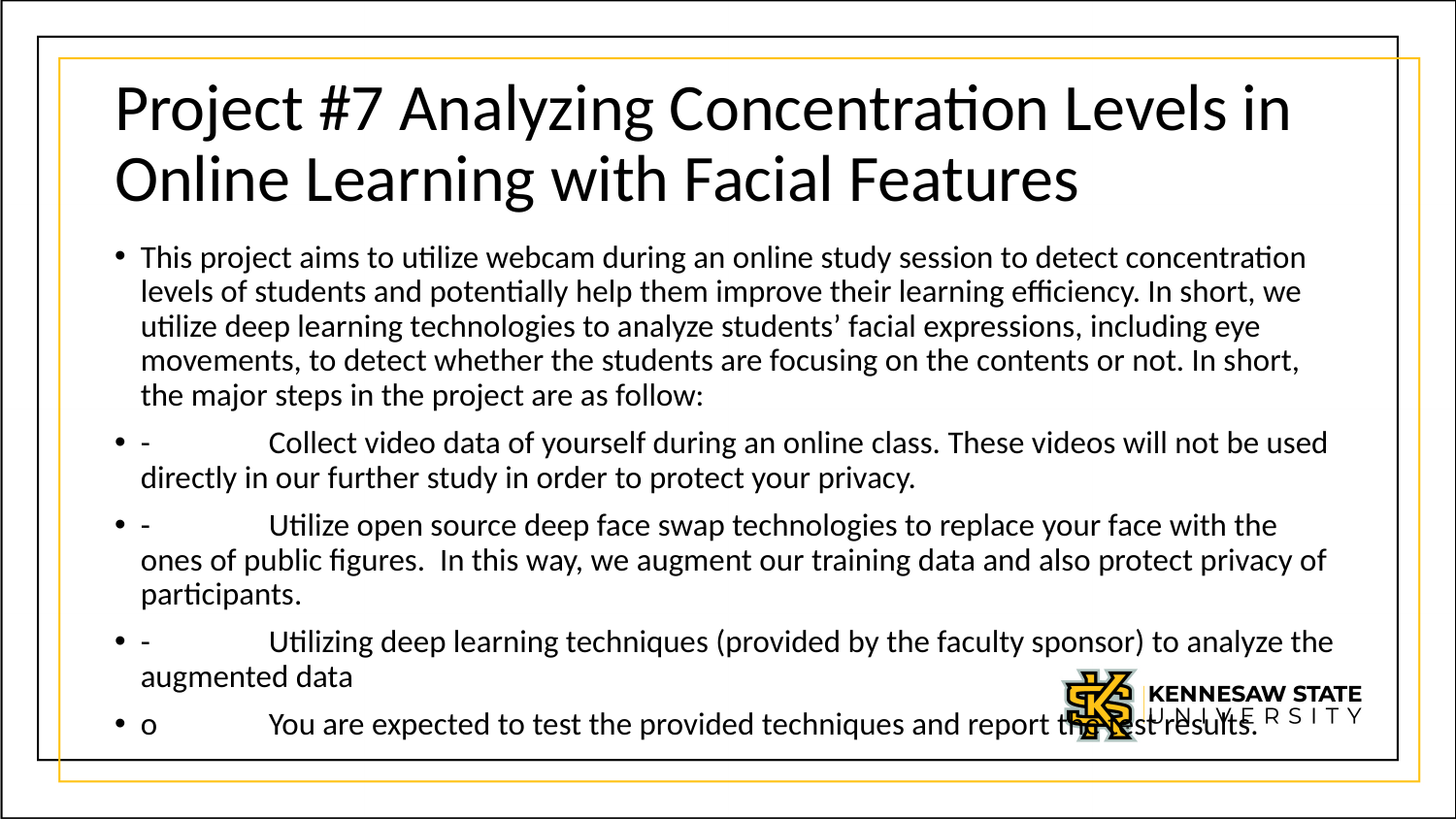

# Project #7 Analyzing Concentration Levels in Online Learning with Facial Features
This project aims to utilize webcam during an online study session to detect concentration levels of students and potentially help them improve their learning efficiency. In short, we utilize deep learning technologies to analyze students’ facial expressions, including eye movements, to detect whether the students are focusing on the contents or not. In short, the major steps in the project are as follow:
-	Collect video data of yourself during an online class. These videos will not be used directly in our further study in order to protect your privacy.
-	Utilize open source deep face swap technologies to replace your face with the ones of public figures.  In this way, we augment our training data and also protect privacy of participants.
-	Utilizing deep learning techniques (provided by the faculty sponsor) to analyze the augmented data
o	You are expected to test the provided techniques and report the test results.